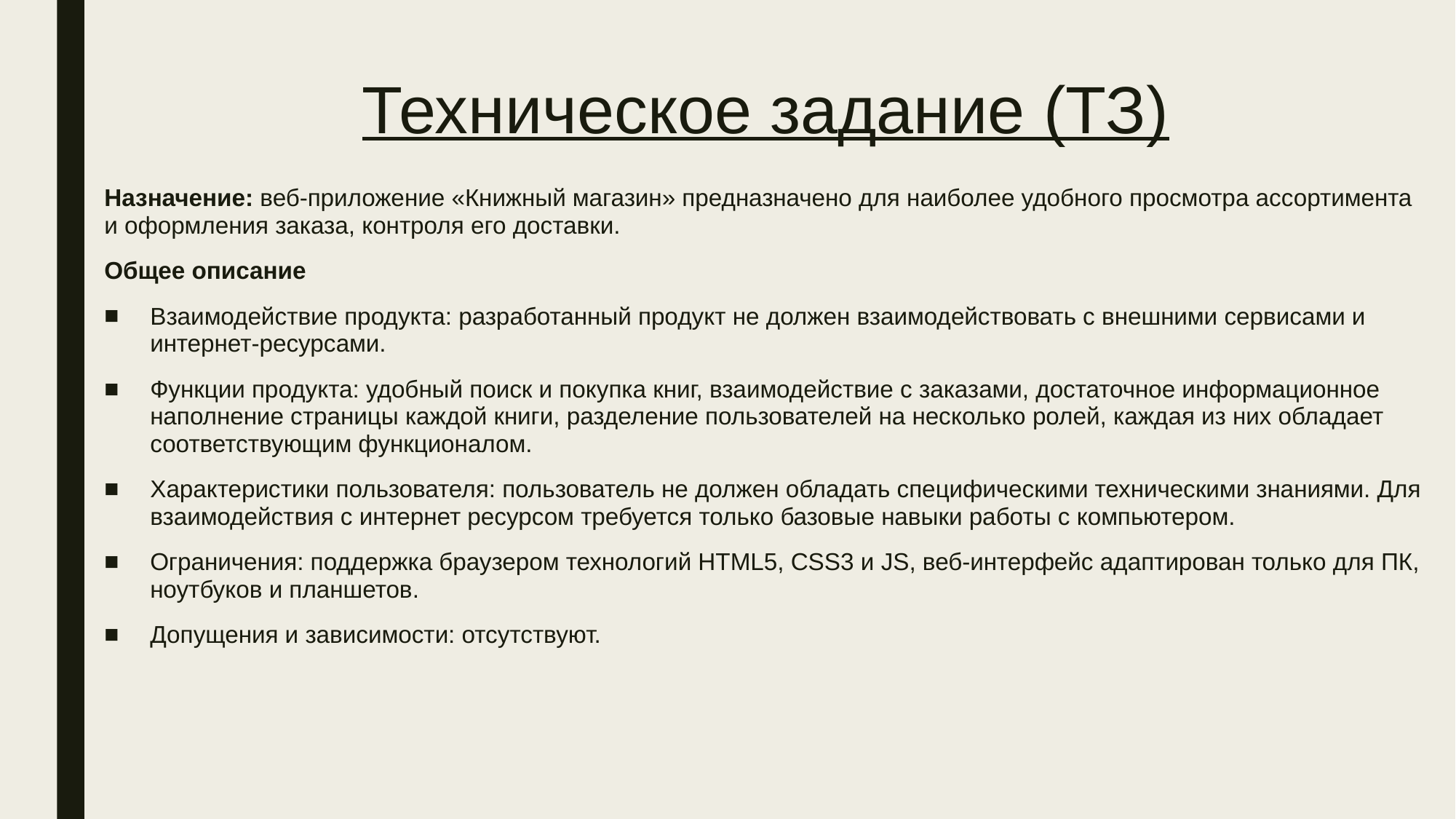

# Техническое задание (ТЗ)
Назначение: веб-приложение «Книжный магазин» предназначено для наиболее удобного просмотра ассортимента и оформления заказа, контроля его доставки.
Общее описание
Взаимодействие продукта: разработанный продукт не должен взаимодействовать с внешними сервисами и интернет-ресурсами.
Функции продукта: удобный поиск и покупка книг, взаимодействие с заказами, достаточное информационное наполнение страницы каждой книги, разделение пользователей на несколько ролей, каждая из них обладает соответствующим функционалом.
Характеристики пользователя: пользователь не должен обладать специфическими техническими знаниями. Для взаимодействия с интернет ресурсом требуется только базовые навыки работы с компьютером.
Ограничения: поддержка браузером технологий HTML5, CSS3 и JS, веб-интерфейс адаптирован только для ПК, ноутбуков и планшетов.
Допущения и зависимости: отсутствуют.